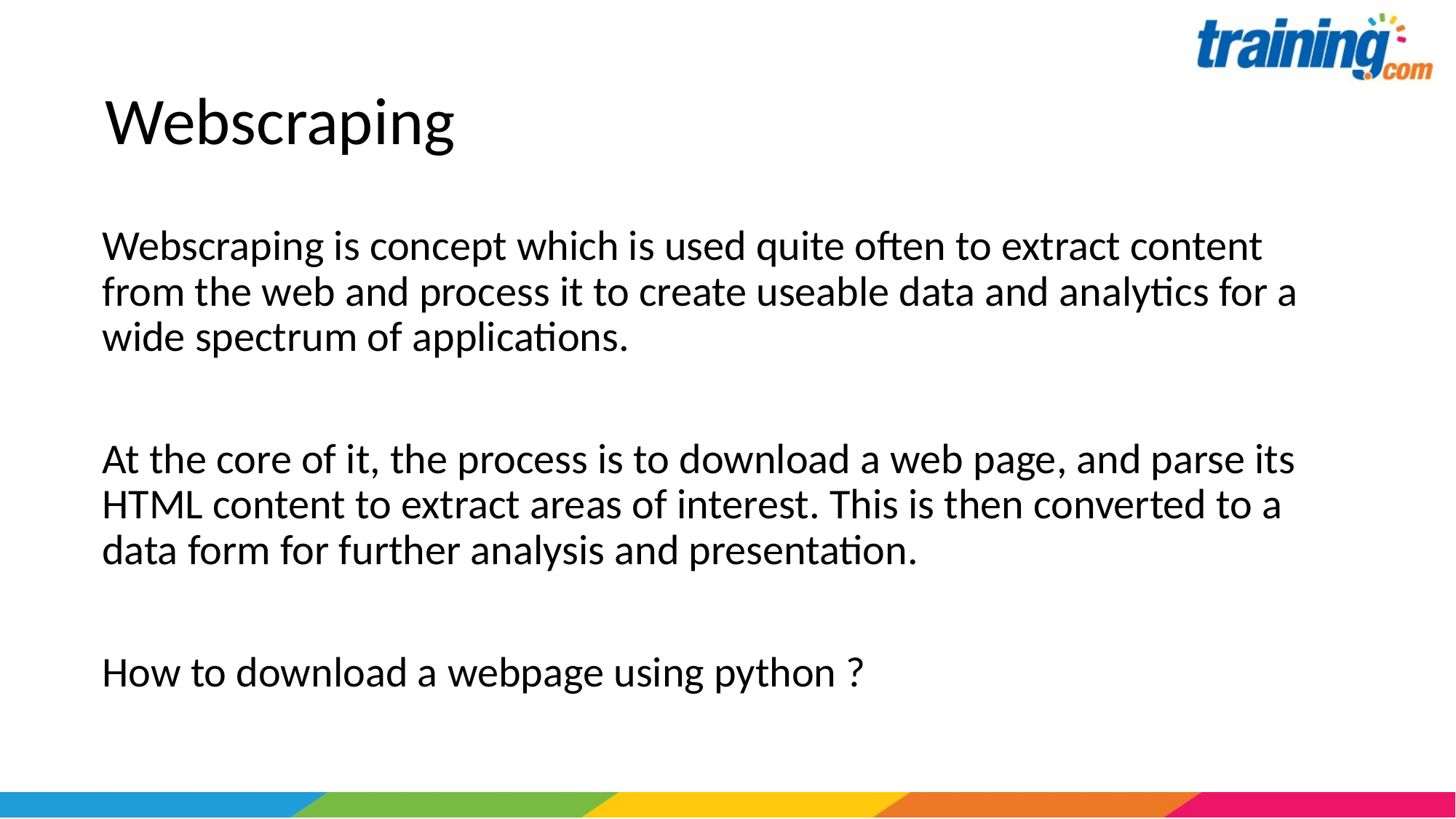

# Webscraping
Webscraping is concept which is used quite often to extract content from the web and process it to create useable data and analytics for a wide spectrum of applications.

At the core of it, the process is to download a web page, and parse its HTML content to extract areas of interest. This is then converted to a data form for further analysis and presentation.

How to download a webpage using python ?